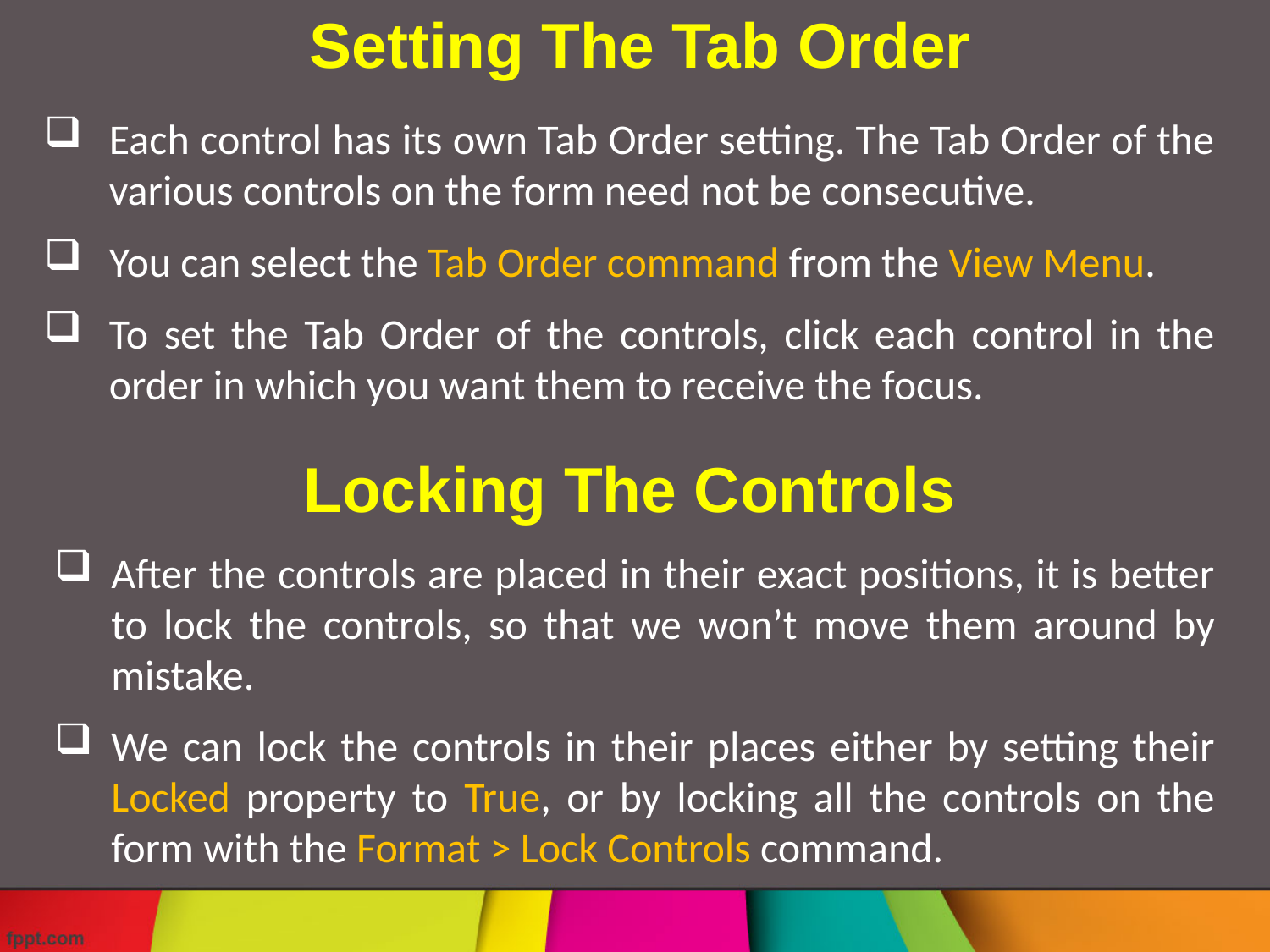

Setting The Tab Order
Each control has its own Tab Order setting. The Tab Order of the various controls on the form need not be consecutive.
You can select the Tab Order command from the View Menu.
To set the Tab Order of the controls, click each control in the order in which you want them to receive the focus.
Locking The Controls
After the controls are placed in their exact positions, it is better to lock the controls, so that we won’t move them around by mistake.
We can lock the controls in their places either by setting their Locked property to True, or by locking all the controls on the form with the Format > Lock Controls command.